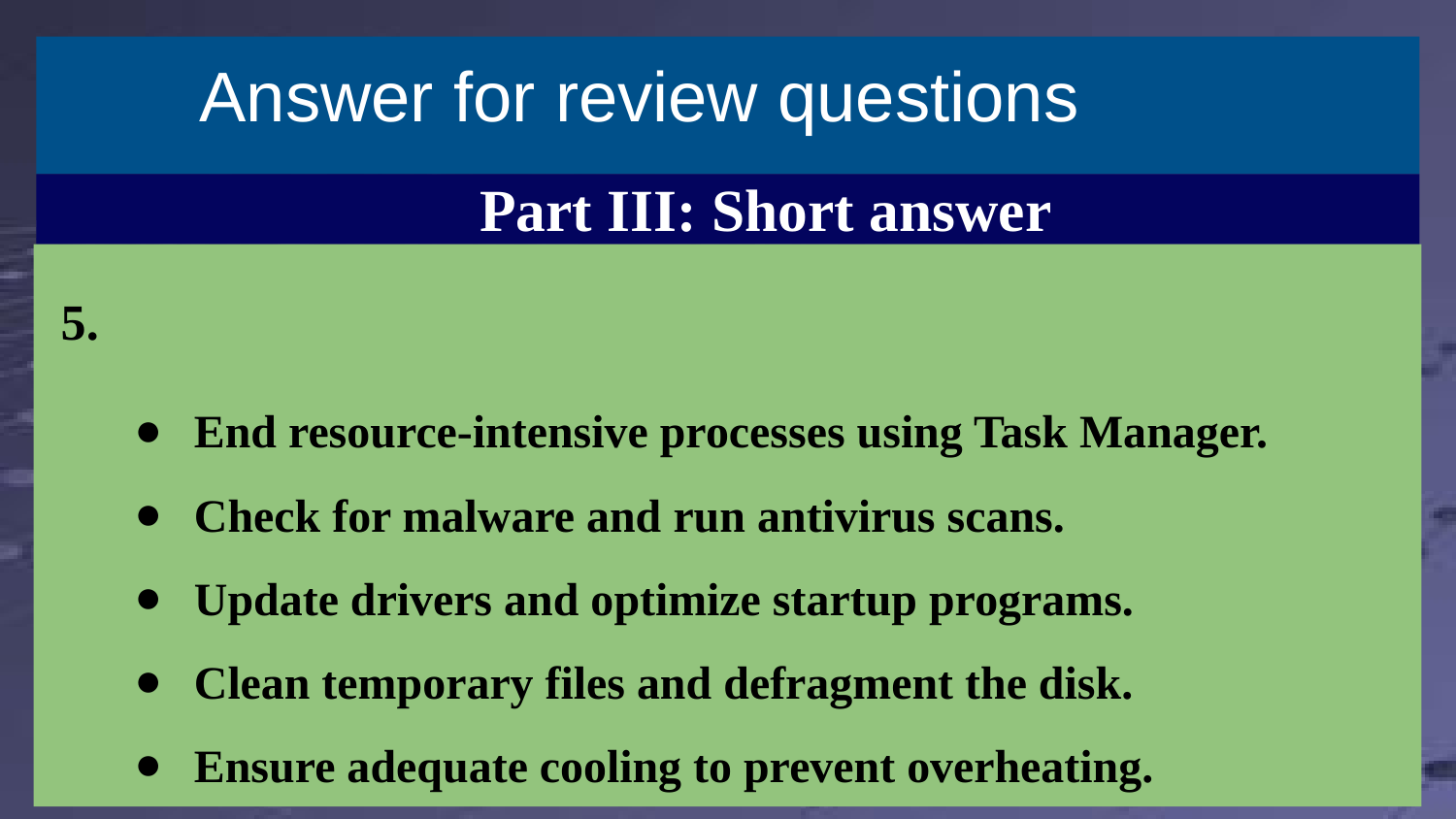

# Answer for review questions
Part III: Short answer
 5.
End resource-intensive processes using Task Manager.
Check for malware and run antivirus scans.
Update drivers and optimize startup programs.
Clean temporary files and defragment the disk.
Ensure adequate cooling to prevent overheating.